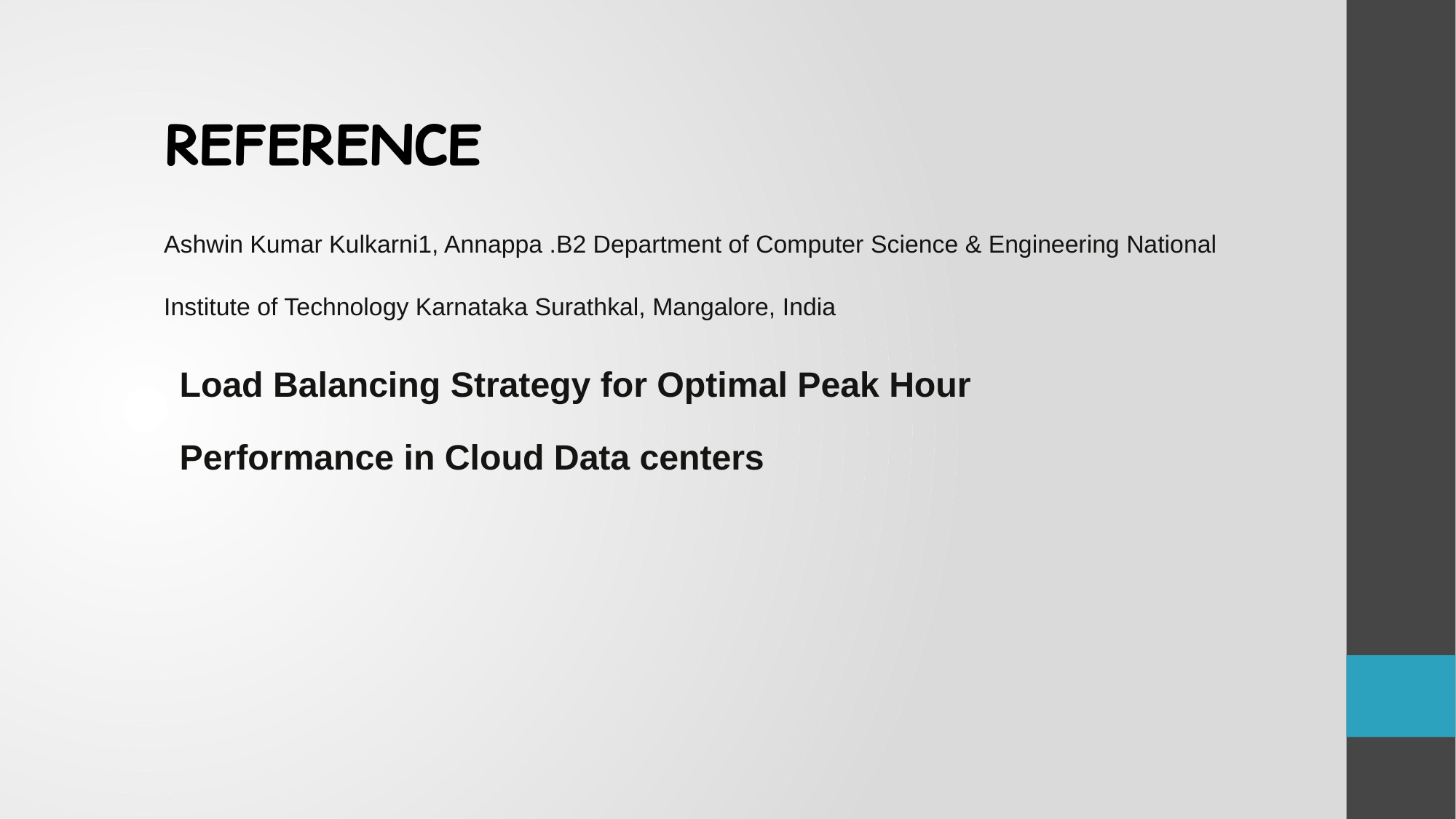

REFERENCE
Ashwin Kumar Kulkarni1, Annappa .B2 Department of Computer Science & Engineering National Institute of Technology Karnataka Surathkal, Mangalore, India

Load Balancing Strategy for Optimal Peak Hour
Performance in Cloud Data centers